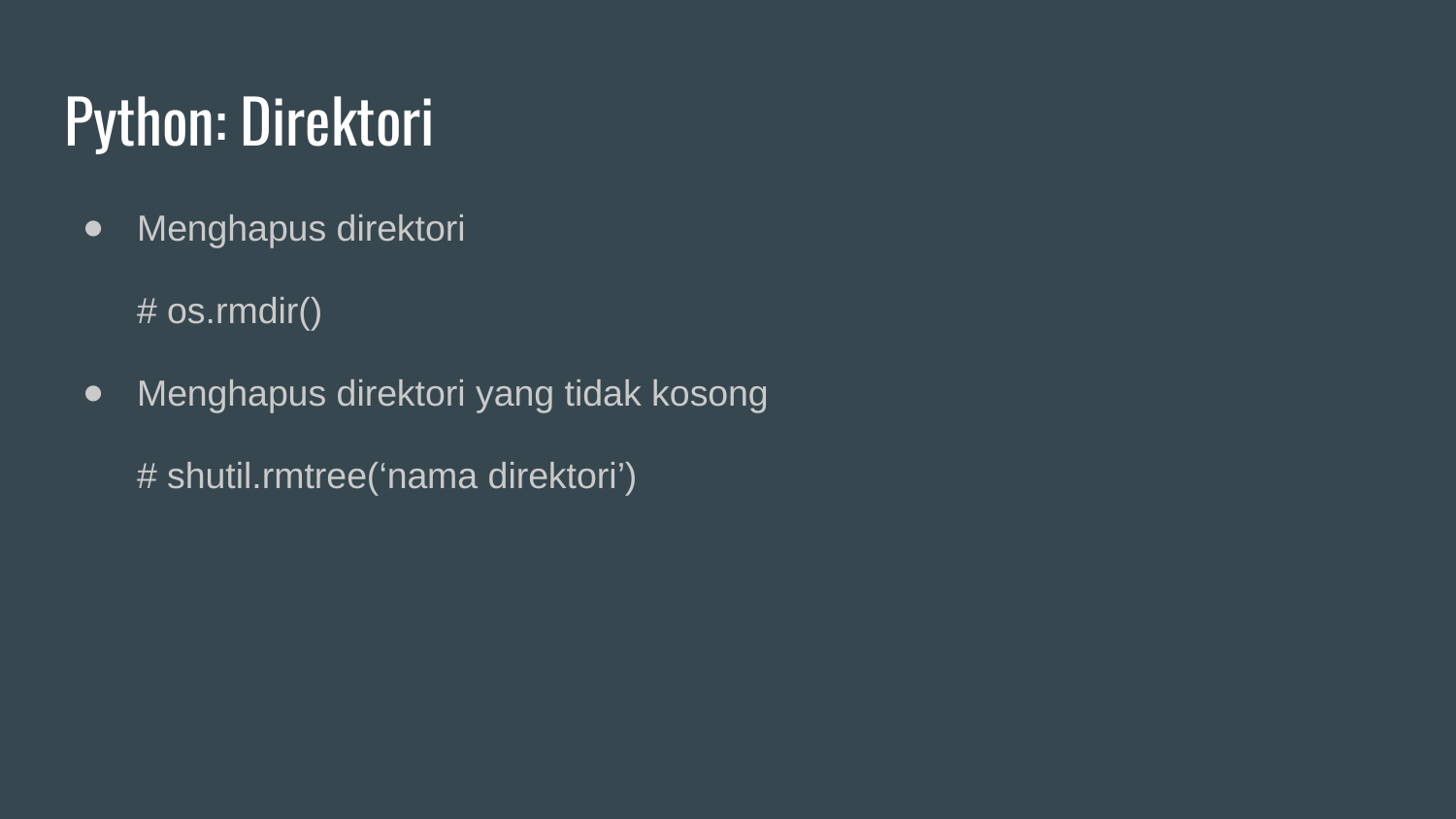

# Python: Direktori
Menghapus direktori
# os.rmdir()
Menghapus direktori yang tidak kosong
# shutil.rmtree(‘nama direktori’)